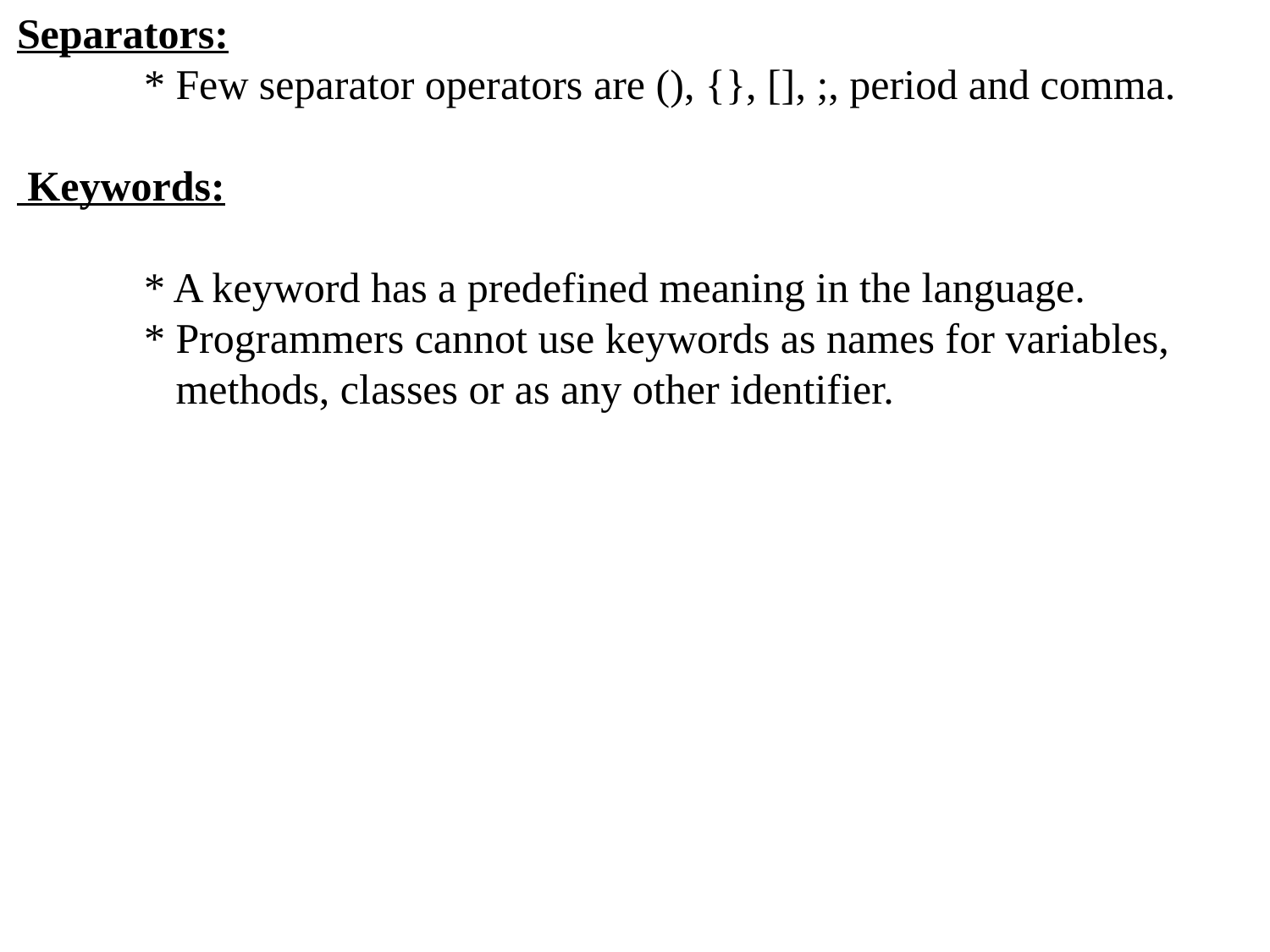

Separators:
	* Few separator operators are (), {}, [], ;, period and comma.

 Keywords:

	* A keyword has a predefined meaning in the language.
	* Programmers cannot use keywords as names for variables,
	   methods, classes or as any other identifier.